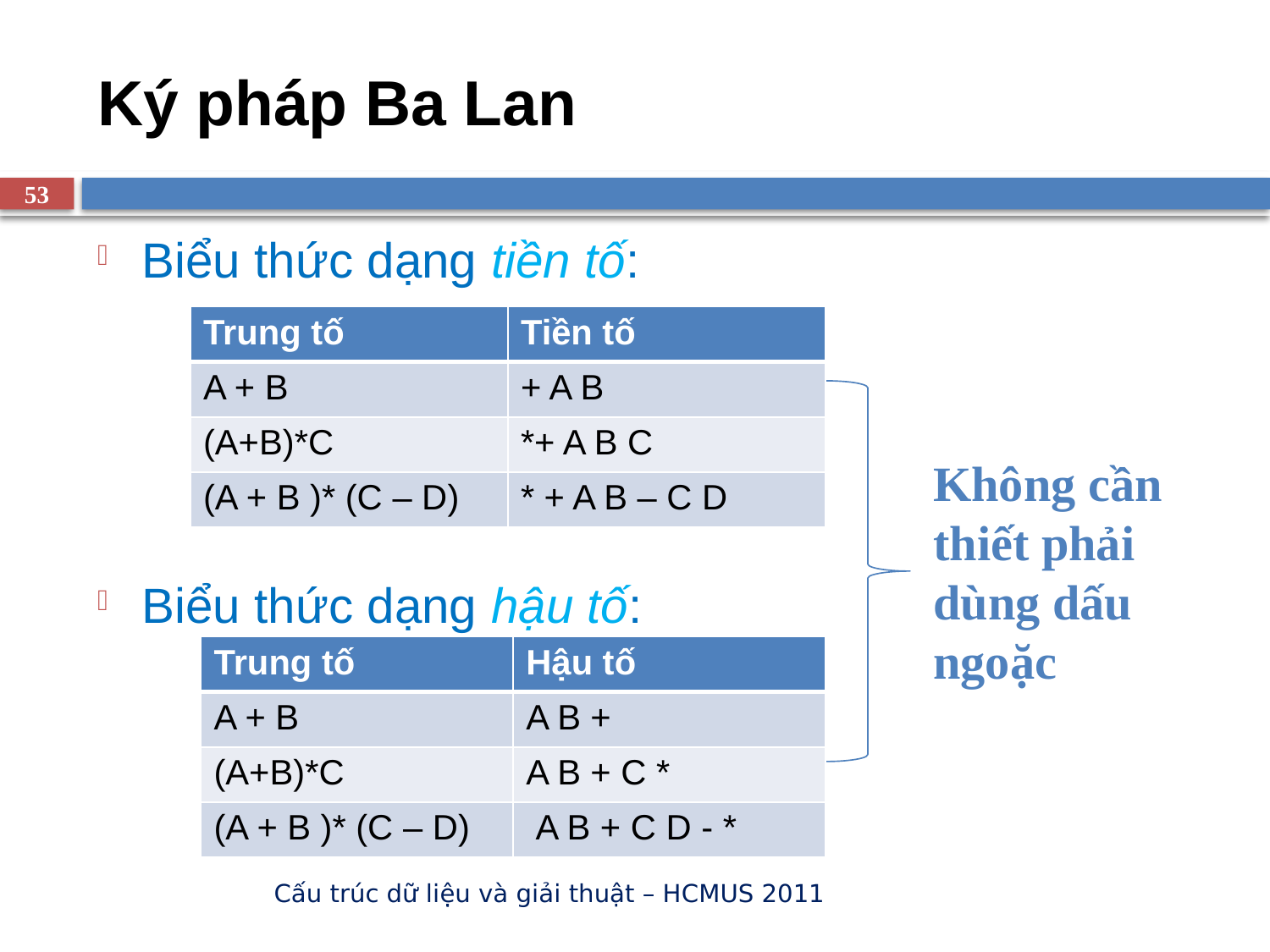

# Ký pháp Ba Lan
53
Biểu thức dạng tiền tố:

Biểu thức dạng hậu tố:

| Trung tố | Tiền tố |
| --- | --- |
| A + B | + A B |
| (A+B)\*C | \*+ A B C |
| (A + B )\* (C – D) | \* + A B – C D |

Không cần thiết phải dùng dấu ngoặc
| Trung tố | Hậu tố |
| --- | --- |
| A + B | A B + |
| (A+B)\*C | A B + C \* |
| (A + B )\* (C – D) | A B + C D - \* |
Cấu trúc dữ liệu và giải thuật – HCMUS 2011